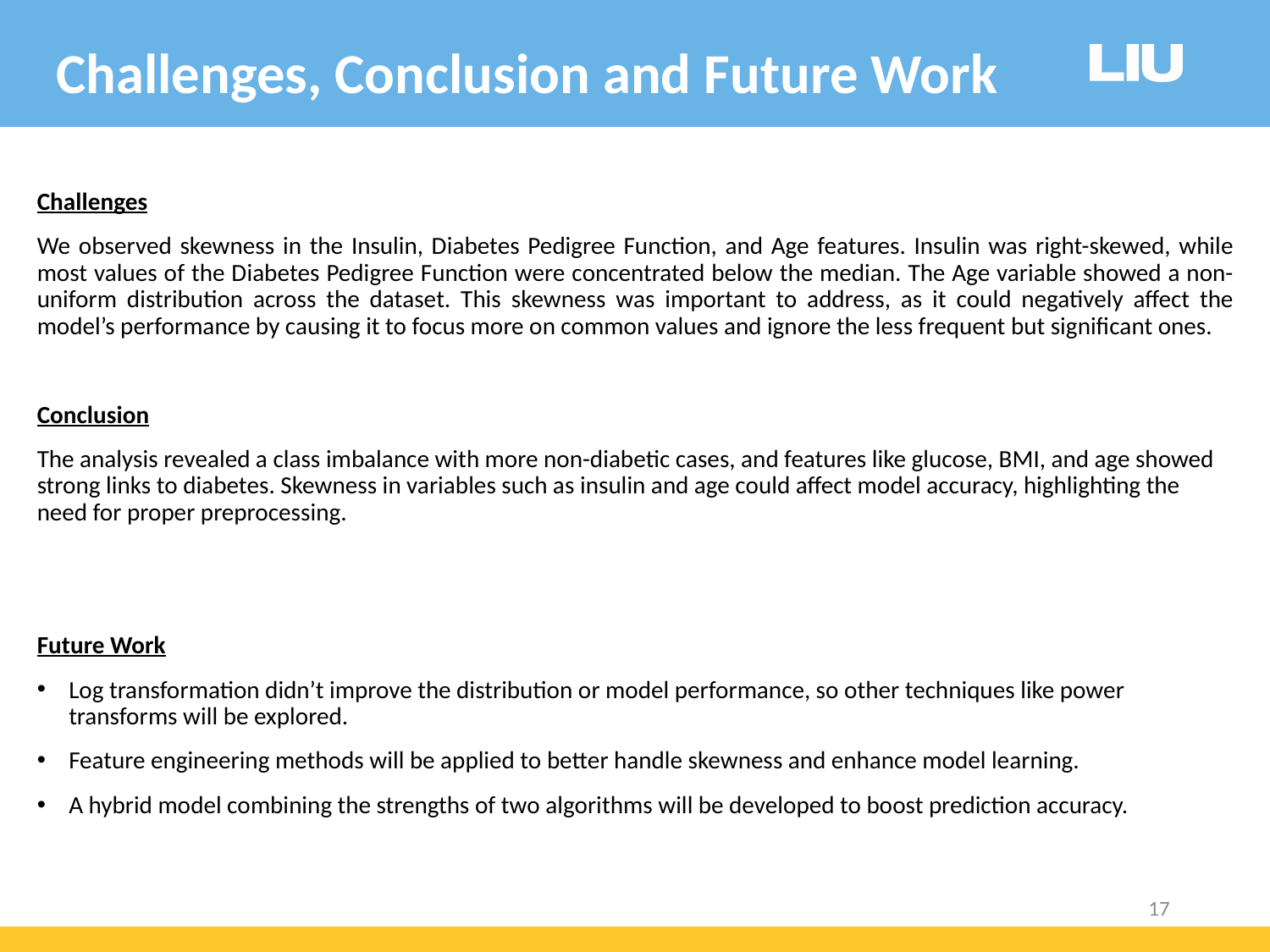

Challenges, Conclusion and Future Work

Challenges
We observed skewness in the Insulin, Diabetes Pedigree Function, and Age features. Insulin was right-skewed, while most values of the Diabetes Pedigree Function were concentrated below the median. The Age variable showed a non-uniform distribution across the dataset. This skewness was important to address, as it could negatively affect the model’s performance by causing it to focus more on common values and ignore the less frequent but significant ones.

Conclusion
The analysis revealed a class imbalance with more non-diabetic cases, and features like glucose, BMI, and age showed strong links to diabetes. Skewness in variables such as insulin and age could affect model accuracy, highlighting the need for proper preprocessing.

Future Work
Log transformation didn’t improve the distribution or model performance, so other techniques like power transforms will be explored.
Feature engineering methods will be applied to better handle skewness and enhance model learning.
A hybrid model combining the strengths of two algorithms will be developed to boost prediction accuracy.
17